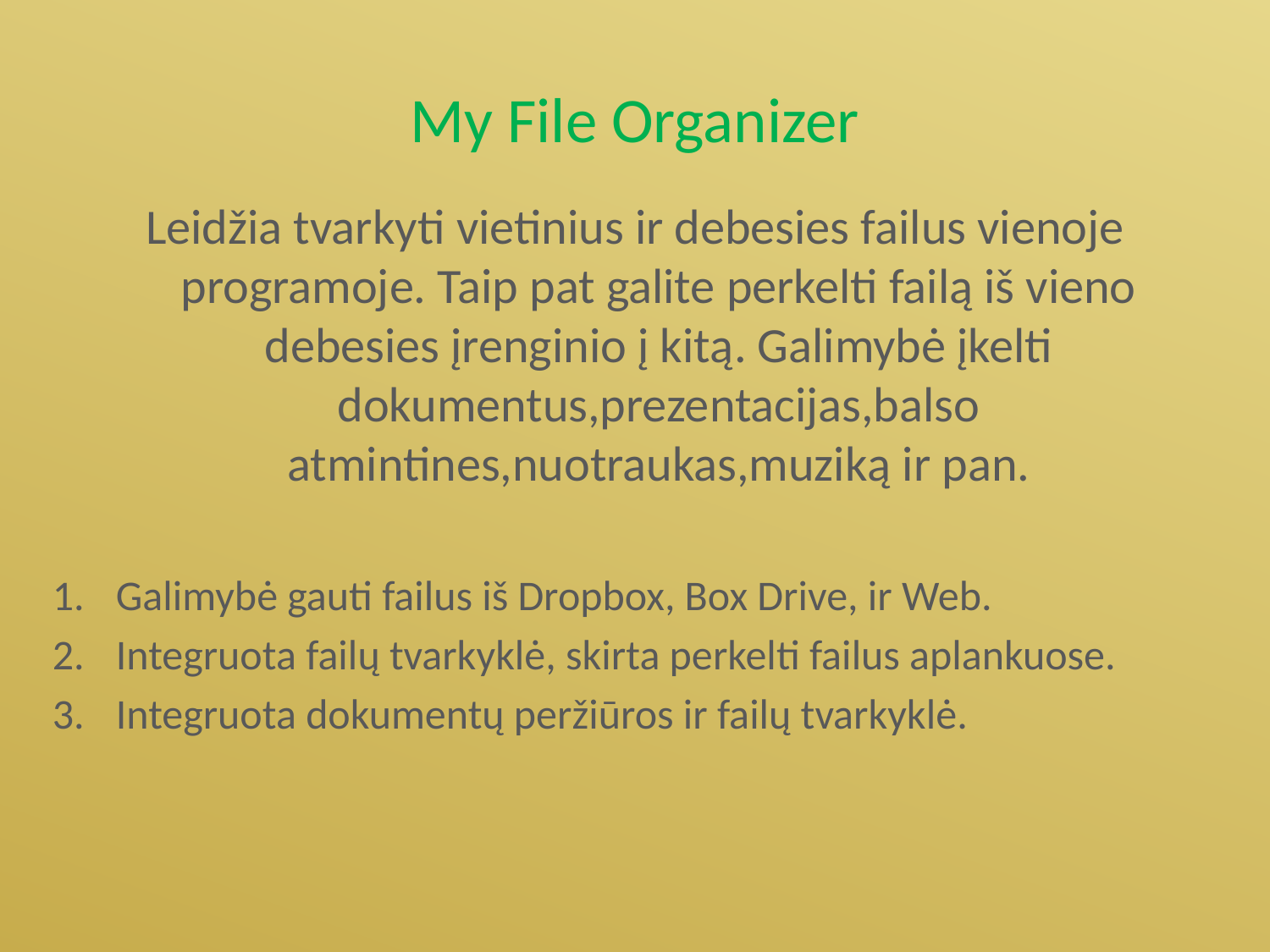

# My File Organizer
Leidžia tvarkyti vietinius ir debesies failus vienoje programoje. Taip pat galite perkelti failą iš vieno debesies įrenginio į kitą. Galimybė įkelti dokumentus,prezentacijas,balso atmintines,nuotraukas,muziką ir pan.

Galimybė gauti failus iš Dropbox, Box Drive, ir Web.
Integruota failų tvarkyklė, skirta perkelti failus aplankuose.
Integruota dokumentų peržiūros ir failų tvarkyklė.